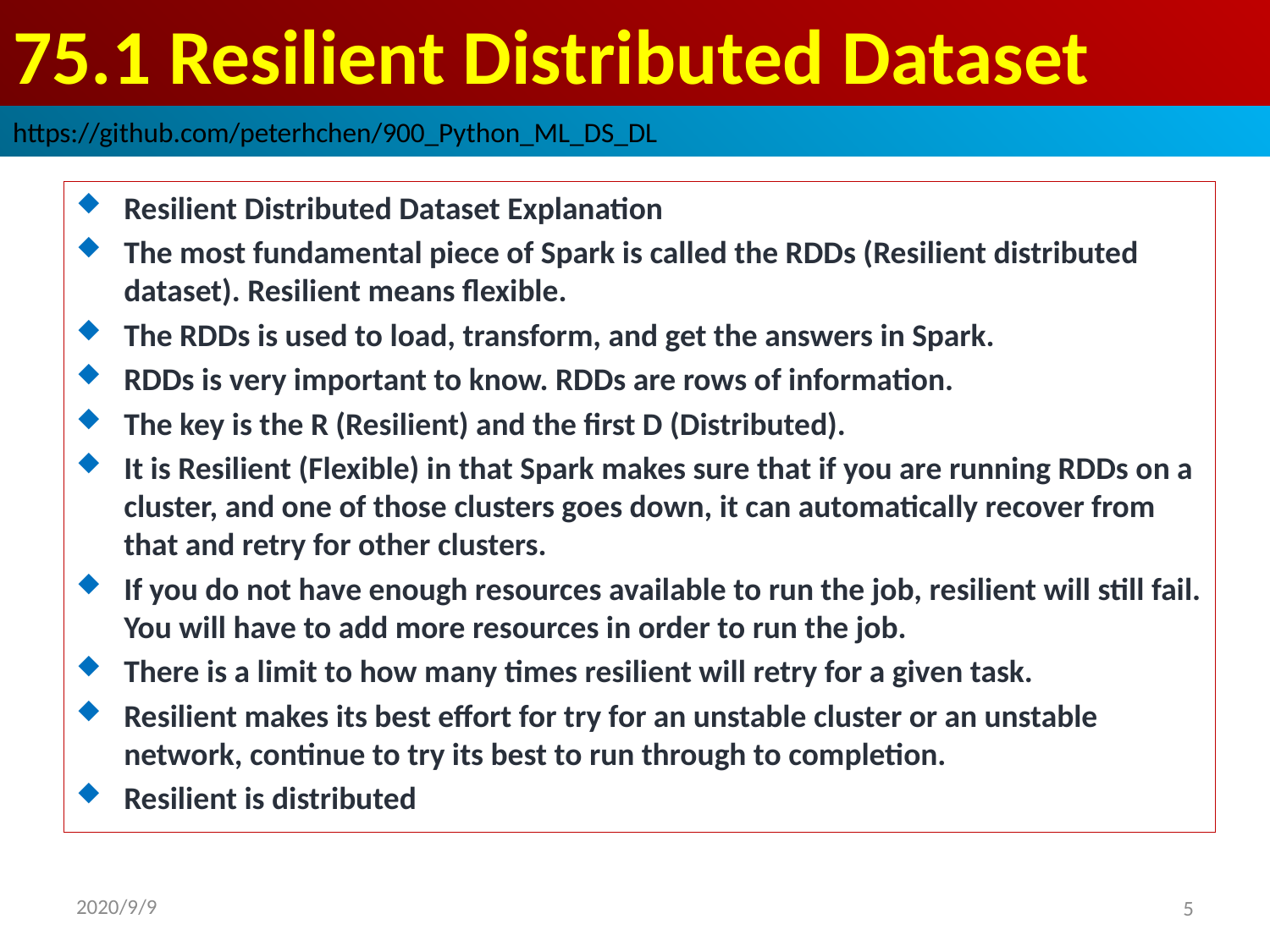

# 75.1 Resilient Distributed Dataset
https://github.com/peterhchen/900_Python_ML_DS_DL
Resilient Distributed Dataset Explanation
The most fundamental piece of Spark is called the RDDs (Resilient distributed dataset). Resilient means flexible.
The RDDs is used to load, transform, and get the answers in Spark.
RDDs is very important to know. RDDs are rows of information.
The key is the R (Resilient) and the first D (Distributed).
It is Resilient (Flexible) in that Spark makes sure that if you are running RDDs on a cluster, and one of those clusters goes down, it can automatically recover from that and retry for other clusters.
If you do not have enough resources available to run the job, resilient will still fail. You will have to add more resources in order to run the job.
There is a limit to how many times resilient will retry for a given task.
Resilient makes its best effort for try for an unstable cluster or an unstable network, continue to try its best to run through to completion.
Resilient is distributed
2020/9/9
5